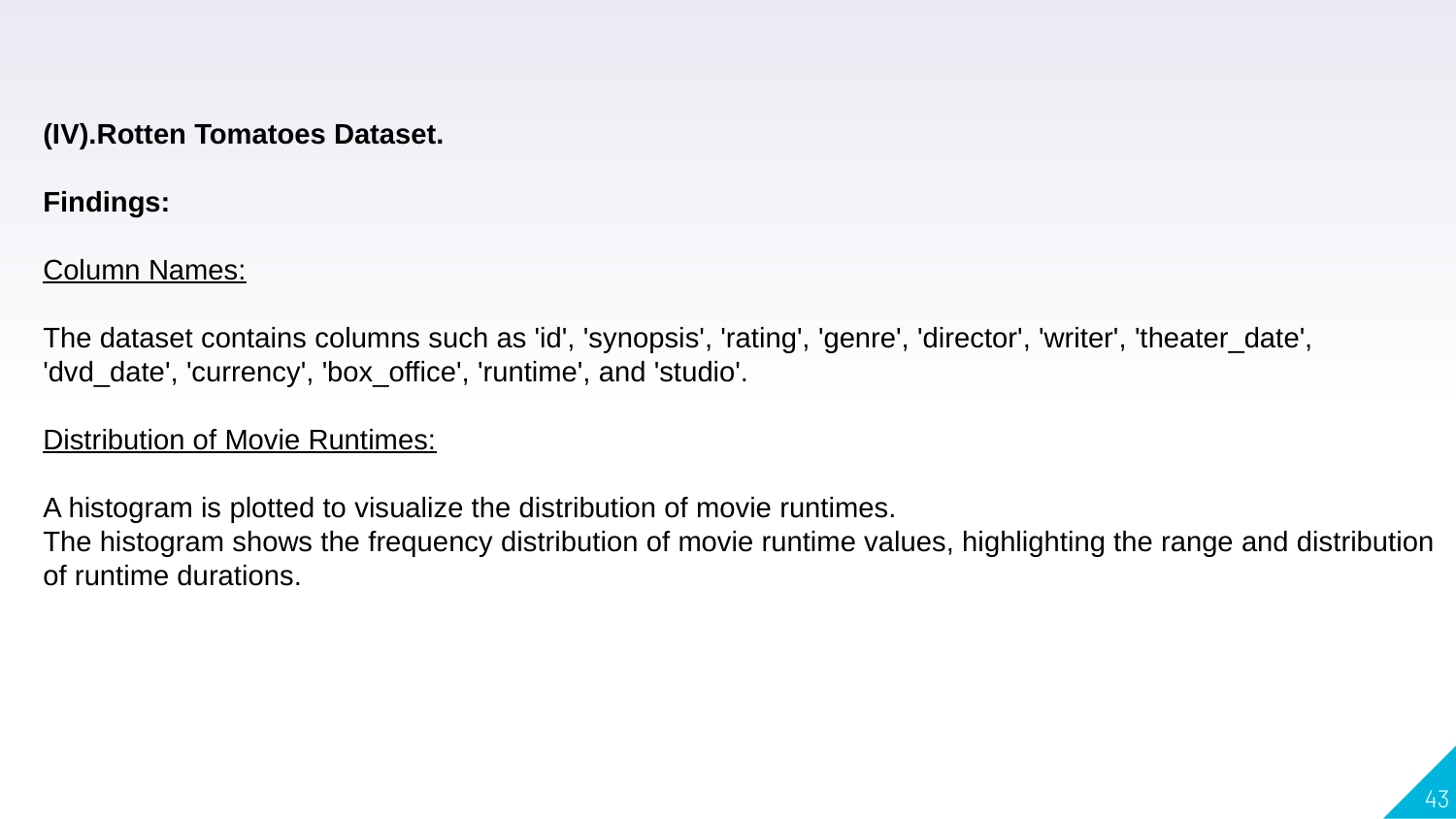

(IV).Rotten Tomatoes Dataset.

Findings:

Column Names:

The dataset contains columns such as 'id', 'synopsis', 'rating', 'genre', 'director', 'writer', 'theater_date', 'dvd_date', 'currency', 'box_office', 'runtime', and 'studio'.

Distribution of Movie Runtimes:

A histogram is plotted to visualize the distribution of movie runtimes.
The histogram shows the frequency distribution of movie runtime values, highlighting the range and distribution of runtime durations.
43